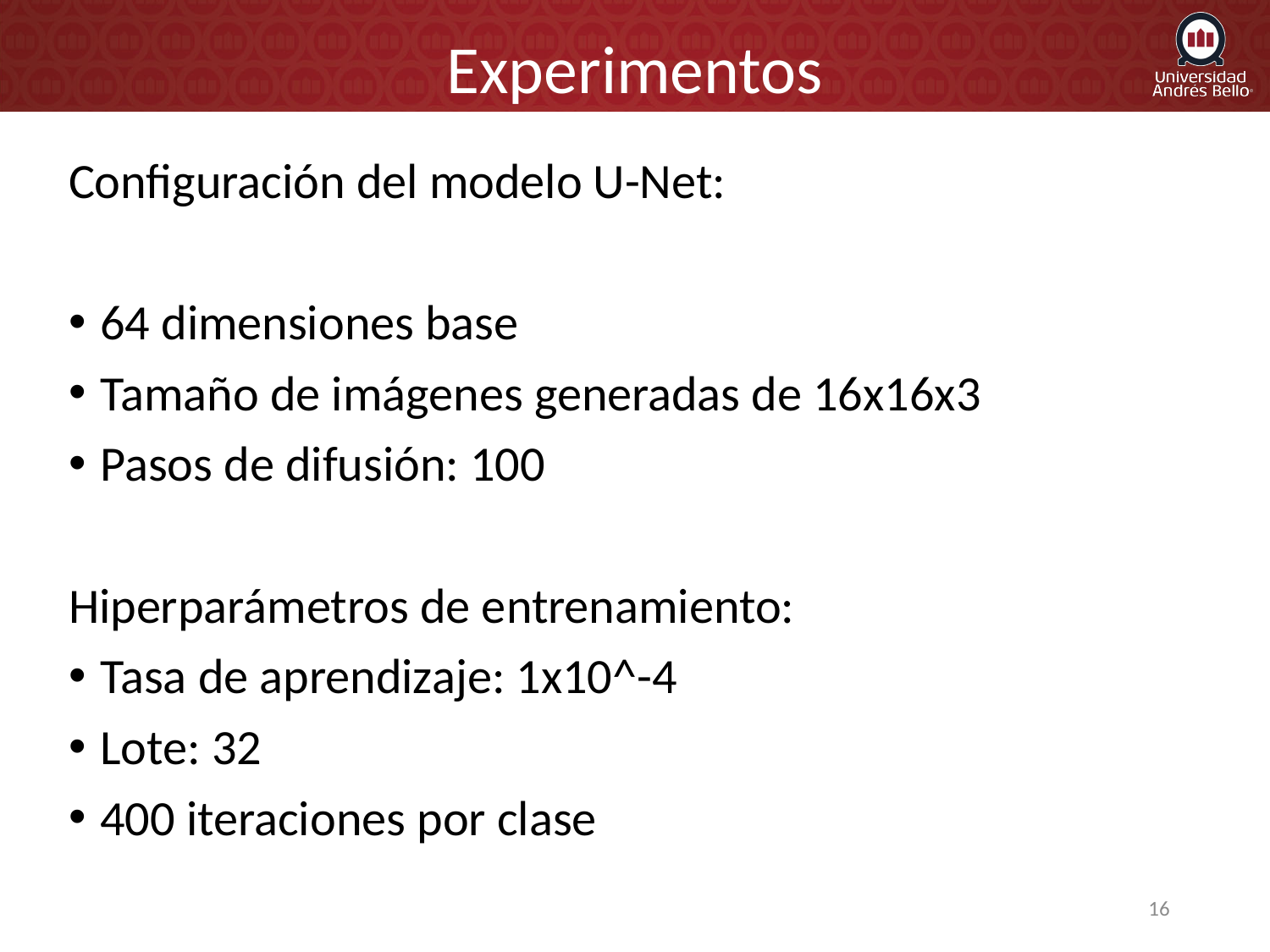

# Experimentos
Configuración del modelo U-Net:

64 dimensiones base
Tamaño de imágenes generadas de 16x16x3
Pasos de difusión: 100

Hiperparámetros de entrenamiento:
Tasa de aprendizaje: 1x10^-4
Lote: 32
400 iteraciones por clase
16